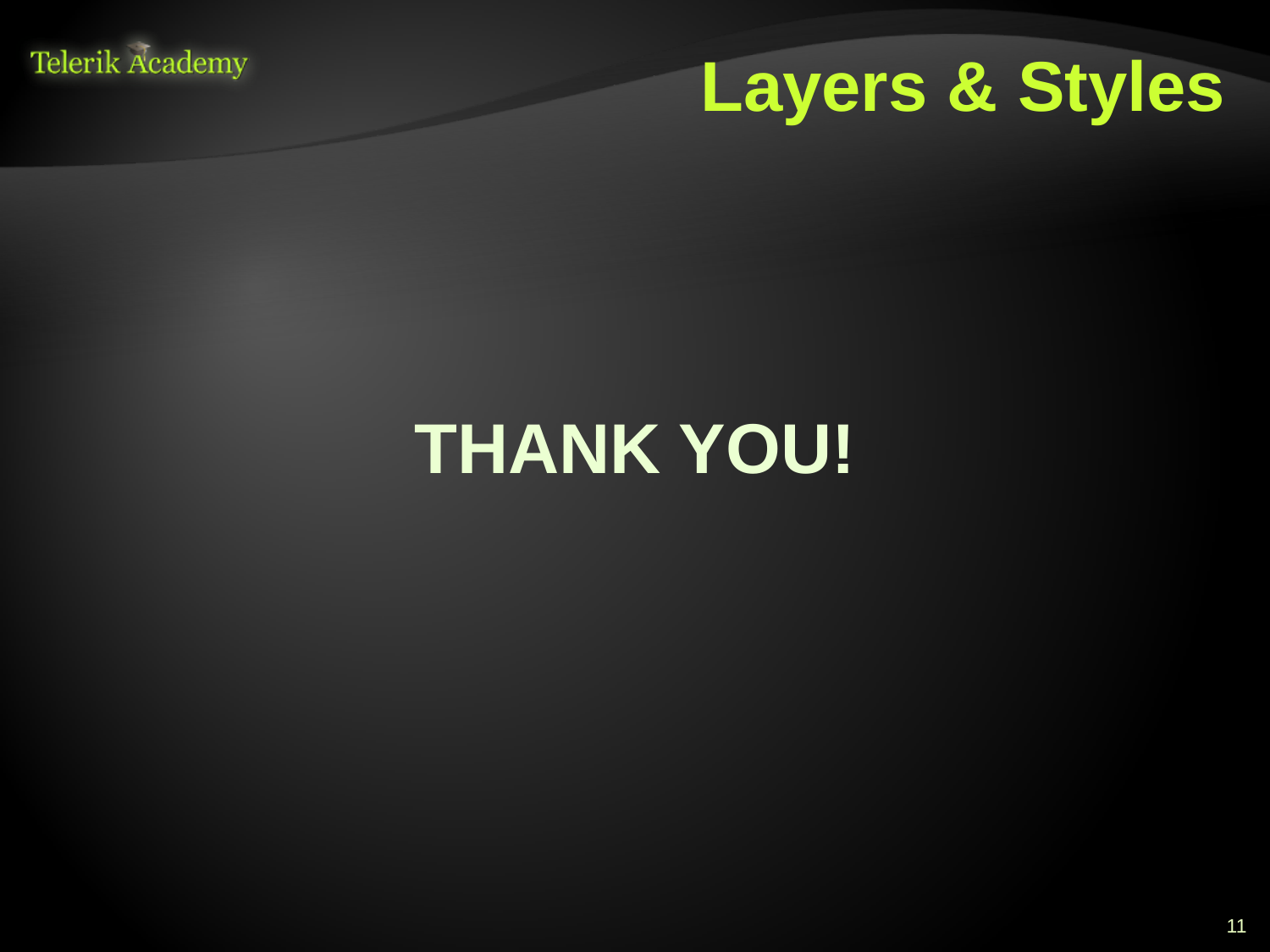

# Layers & Styles
THANK YOU!
11